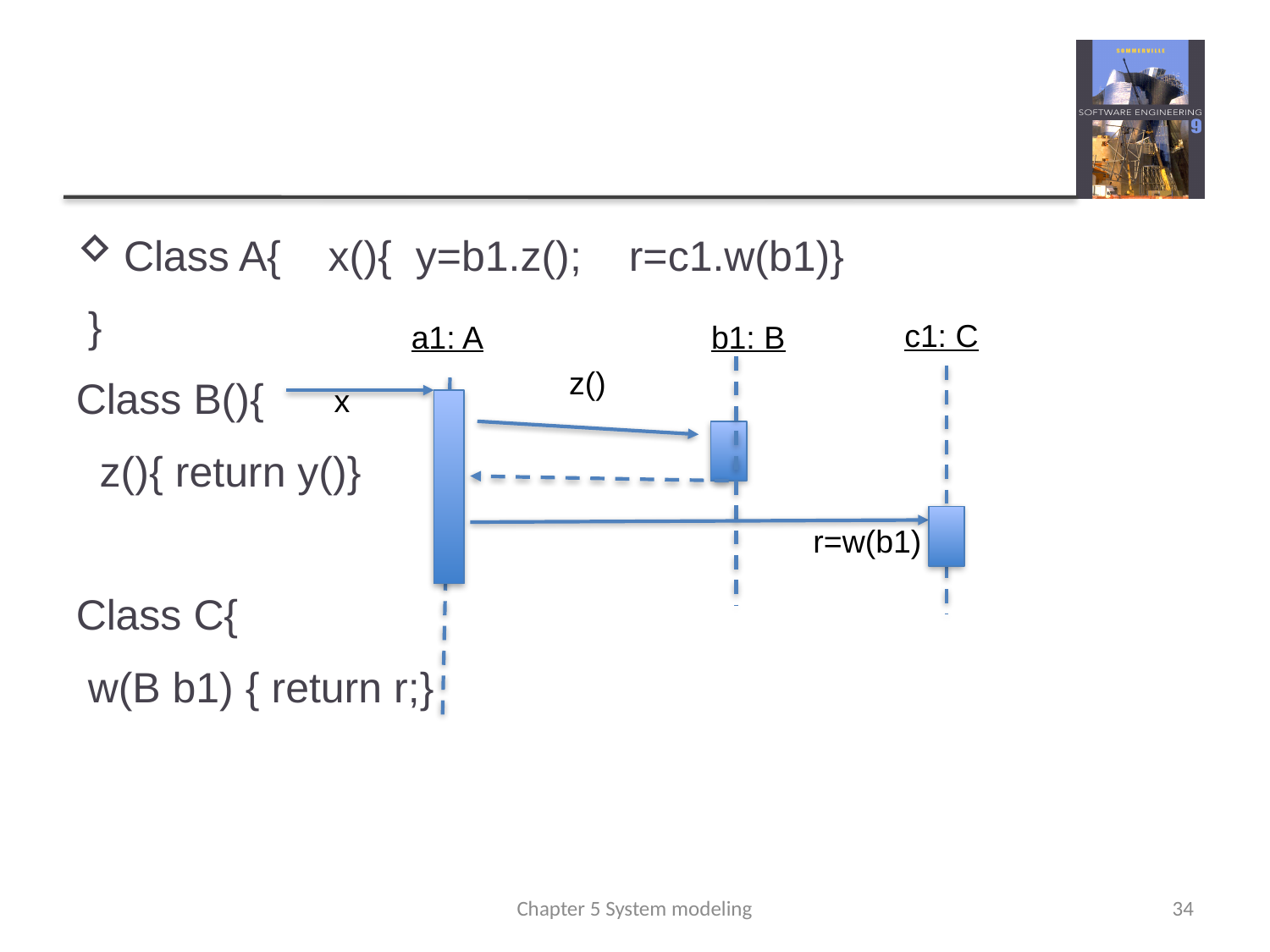

#
Class A{    x(){  y=b1.z();    r=c1.w(b1)}
 }
Class B(){
  z(){ return y()}

Class C{
 w(B b1) { return r;}

c1: C
a1: A
b1: B
z()
x

r=w(b1)
Chapter 5 System modeling
34